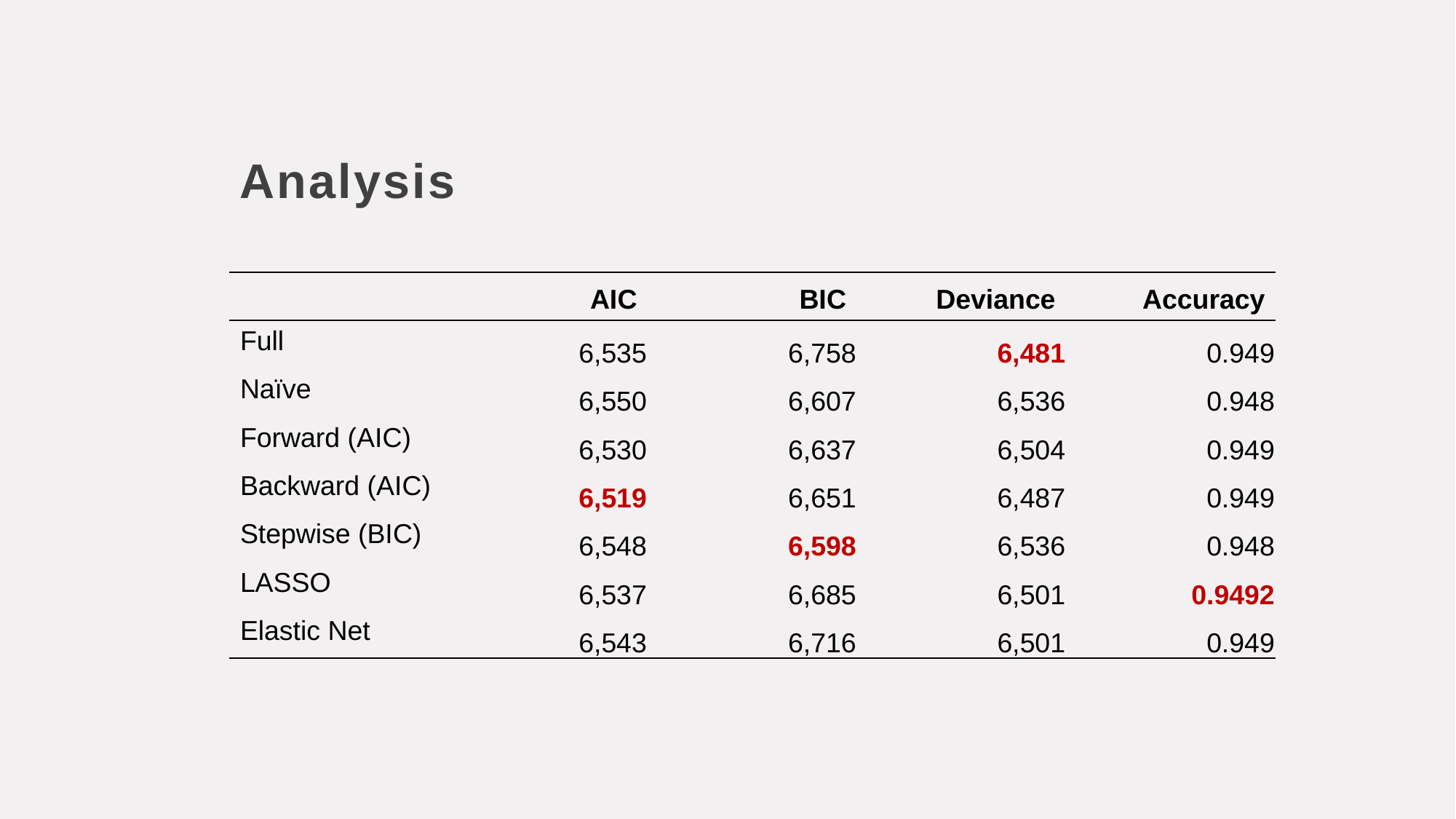

Analysis
|  | AIC | BIC | Deviance | Accuracy |
| --- | --- | --- | --- | --- |
| Full | 6,535 | 6,758 | 6,481 | 0.949 |
| Naïve | 6,550 | 6,607 | 6,536 | 0.948 |
| Forward (AIC) | 6,530 | 6,637 | 6,504 | 0.949 |
| Backward (AIC) | 6,519 | 6,651 | 6,487 | 0.949 |
| Stepwise (BIC) | 6,548 | 6,598 | 6,536 | 0.948 |
| LASSO | 6,537 | 6,685 | 6,501 | 0.9492 |
| Elastic Net | 6,543 | 6,716 | 6,501 | 0.949 |